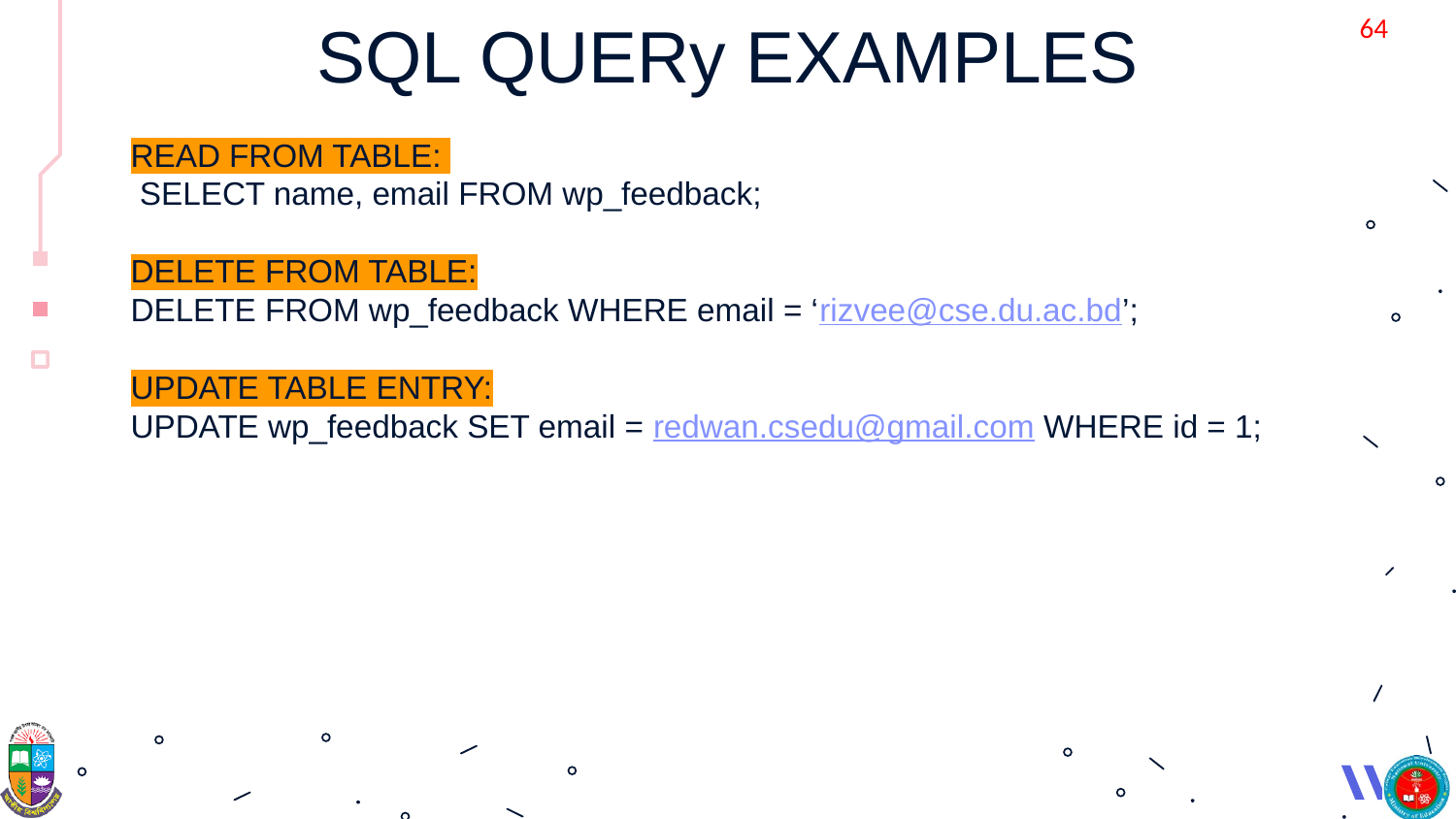

64
# SQL QUERy EXAMPLES
READ FROM TABLE:
 SELECT name, email FROM wp_feedback;

DELETE FROM TABLE:
DELETE FROM wp_feedback WHERE email = ‘rizvee@cse.du.ac.bd’;

UPDATE TABLE ENTRY:
UPDATE wp_feedback SET email = redwan.csedu@gmail.com WHERE id = 1;